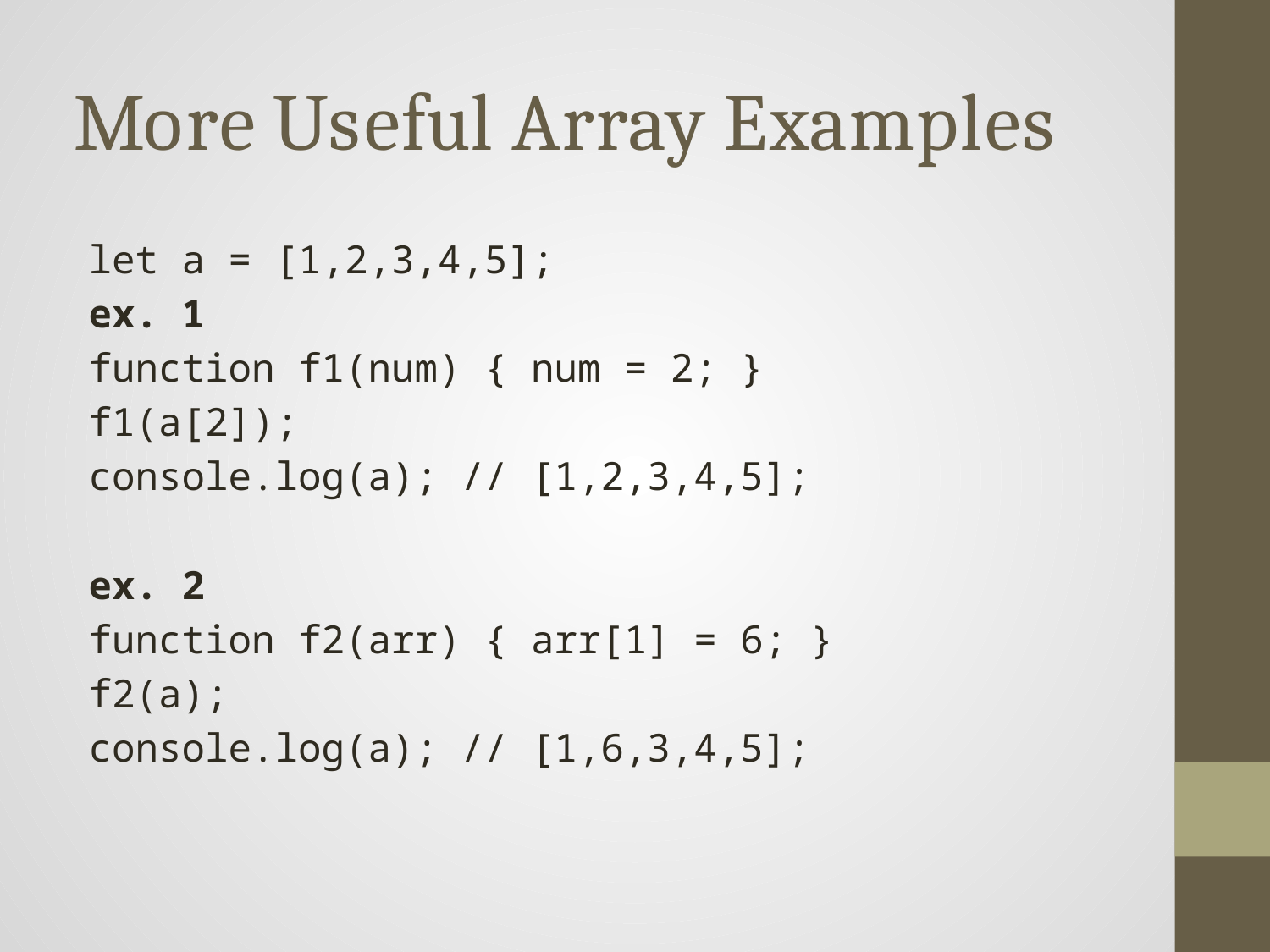

# More Useful Array Examples
let a = [1,2,3,4,5];
ex. 1
function f1(num) { num = 2; }
f1(a[2]);
console.log(a); // [1,2,3,4,5];

ex. 2
function f2(arr) { arr[1] = 6; }
f2(a);
console.log(a); // [1,6,3,4,5];